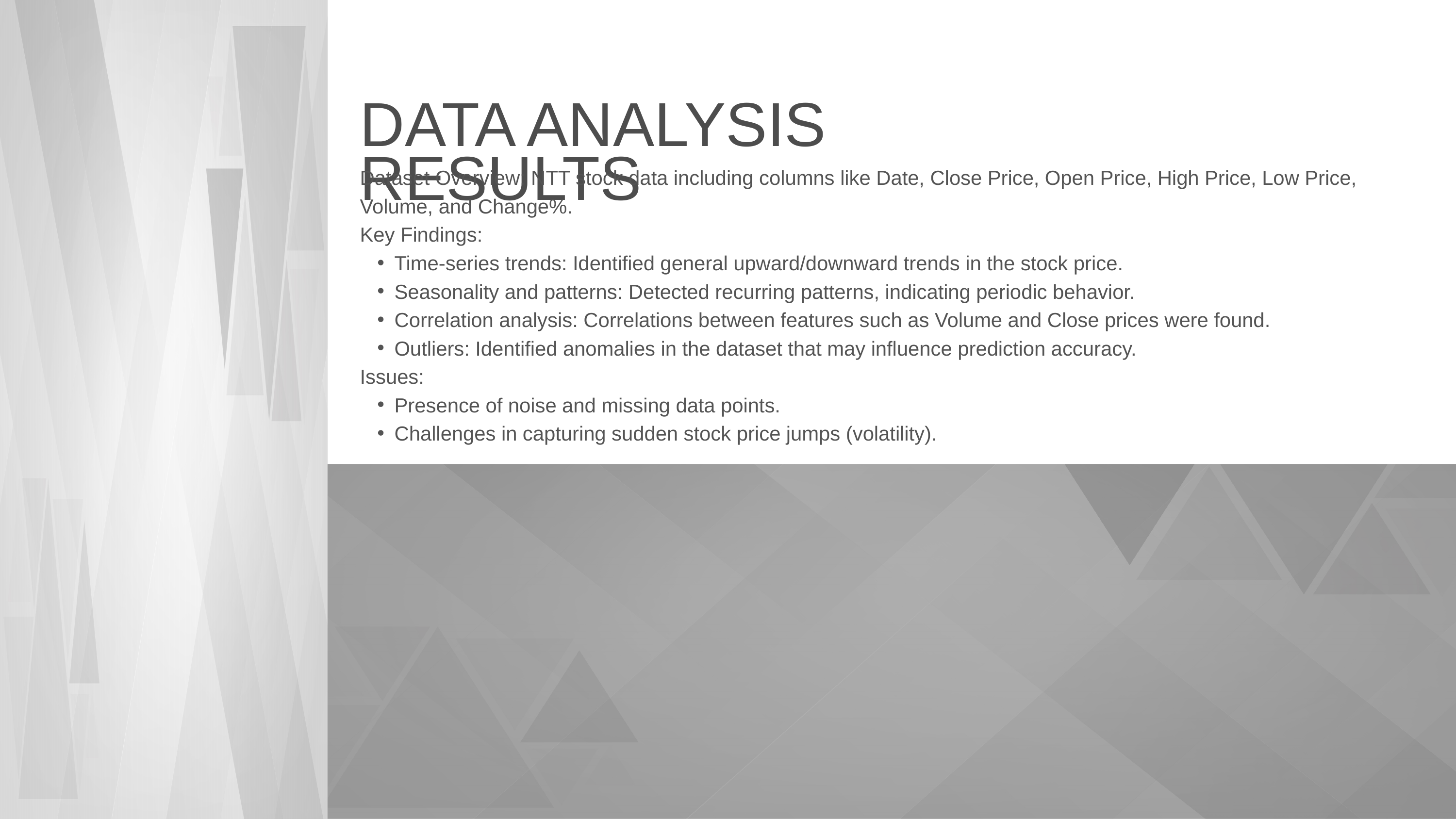

DATA ANALYSIS RESULTS
Dataset Overview: NTT stock data including columns like Date, Close Price, Open Price, High Price, Low Price, Volume, and Change%.
Key Findings:
Time-series trends: Identified general upward/downward trends in the stock price.
Seasonality and patterns: Detected recurring patterns, indicating periodic behavior.
Correlation analysis: Correlations between features such as Volume and Close prices were found.
Outliers: Identified anomalies in the dataset that may influence prediction accuracy.
Issues:
Presence of noise and missing data points.
Challenges in capturing sudden stock price jumps (volatility).